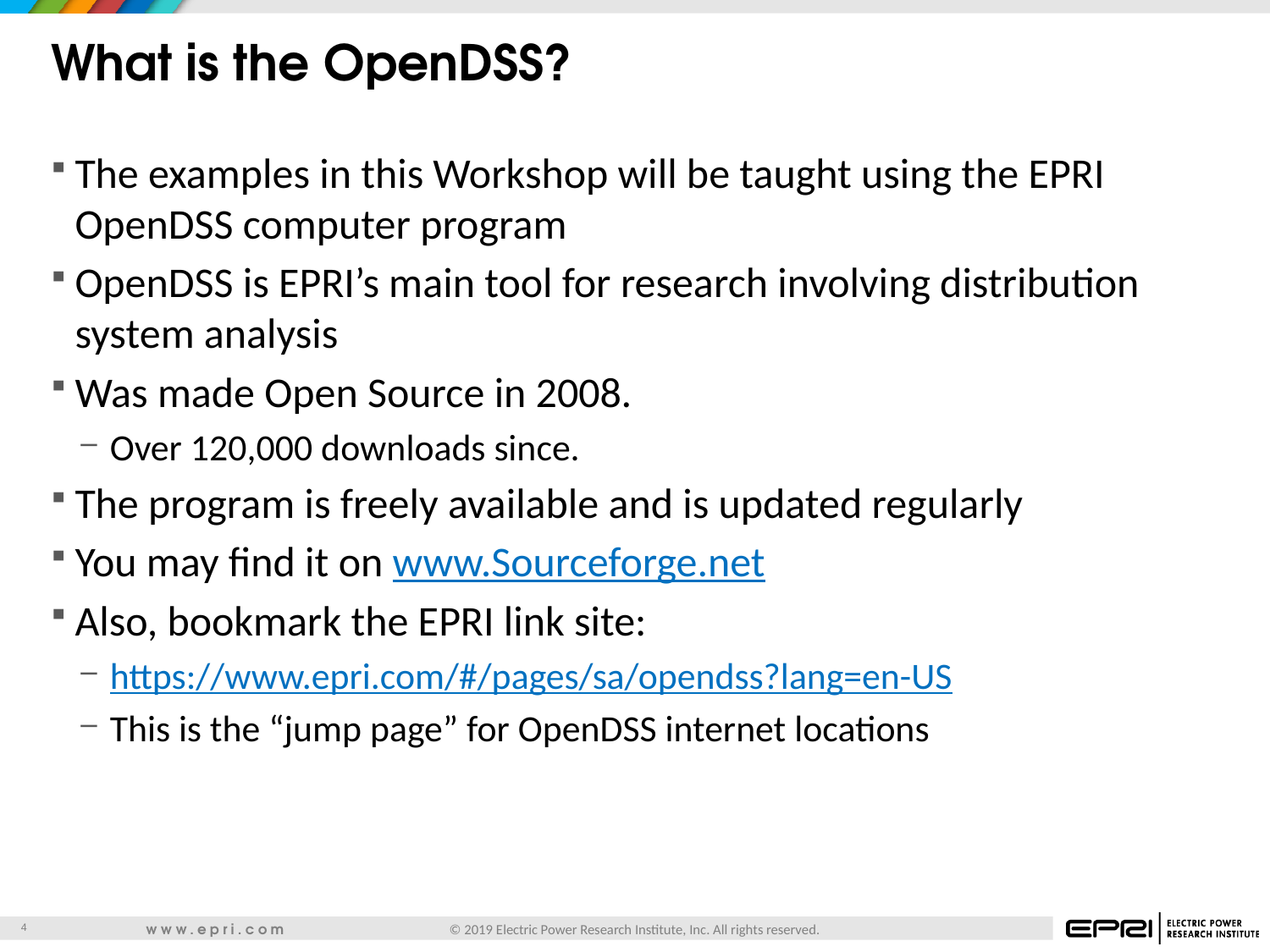

# What is the OpenDSS?
The examples in this Workshop will be taught using the EPRI OpenDSS computer program
OpenDSS is EPRI’s main tool for research involving distribution system analysis
Was made Open Source in 2008.
Over 120,000 downloads since.
The program is freely available and is updated regularly
You may find it on www.Sourceforge.net
Also, bookmark the EPRI link site:
https://www.epri.com/#/pages/sa/opendss?lang=en-US
This is the “jump page” for OpenDSS internet locations